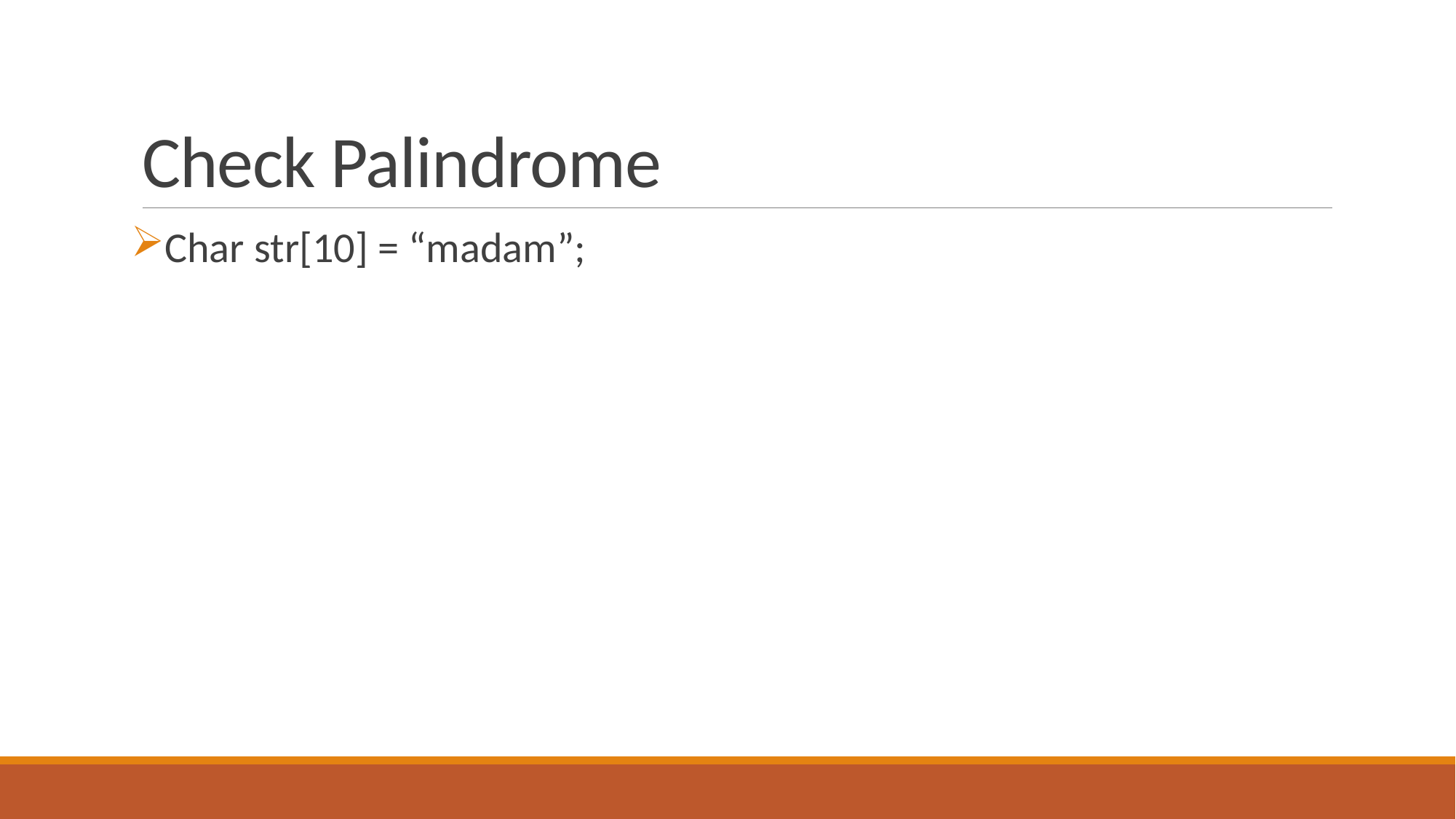

# Check Palindrome
Char str[10] = “madam”;